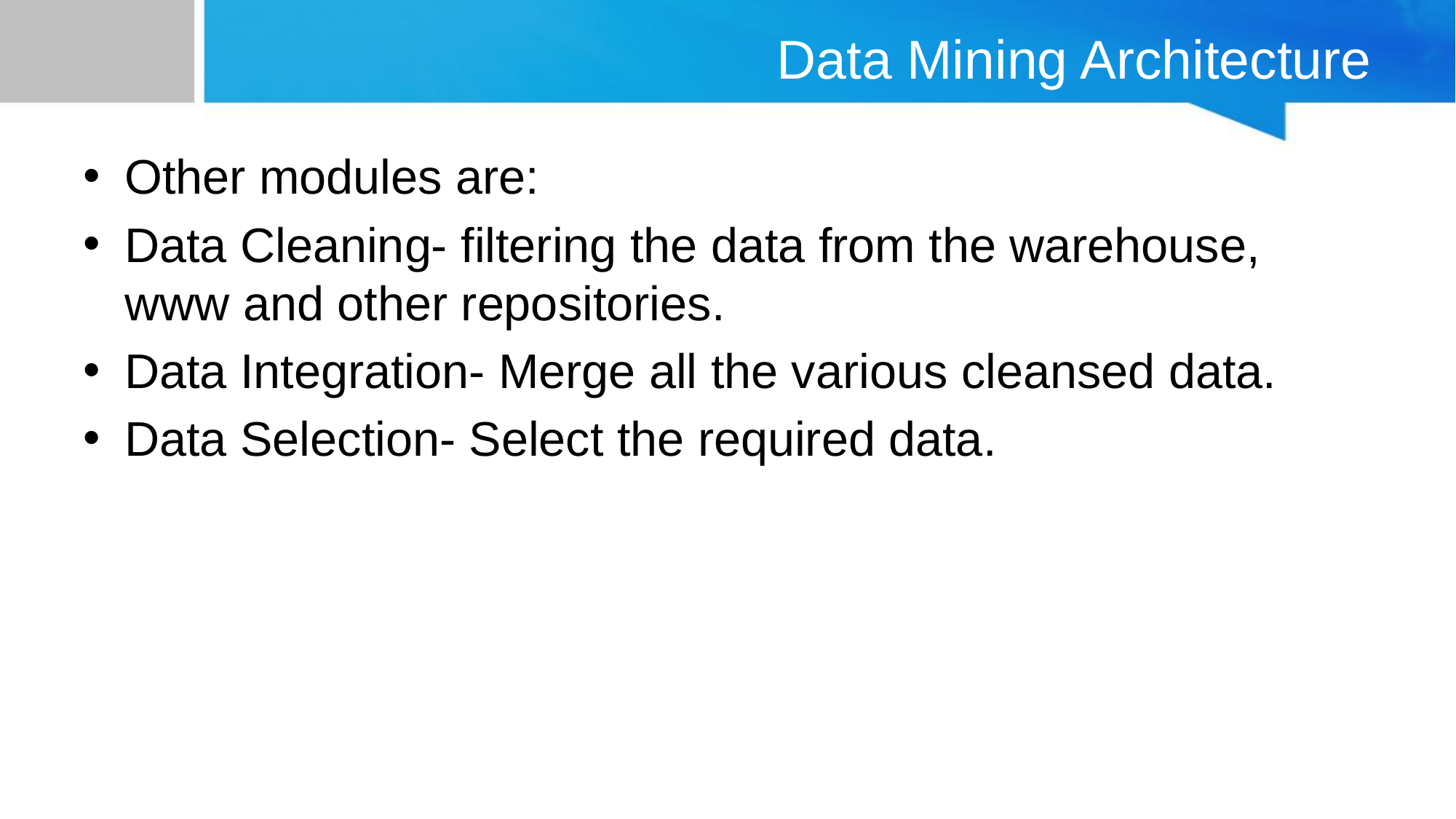

# Data Mining Architecture
Other modules are:
Data Cleaning- filtering the data from the warehouse, www and other repositories.
Data Integration- Merge all the various cleansed data.
Data Selection- Select the required data.